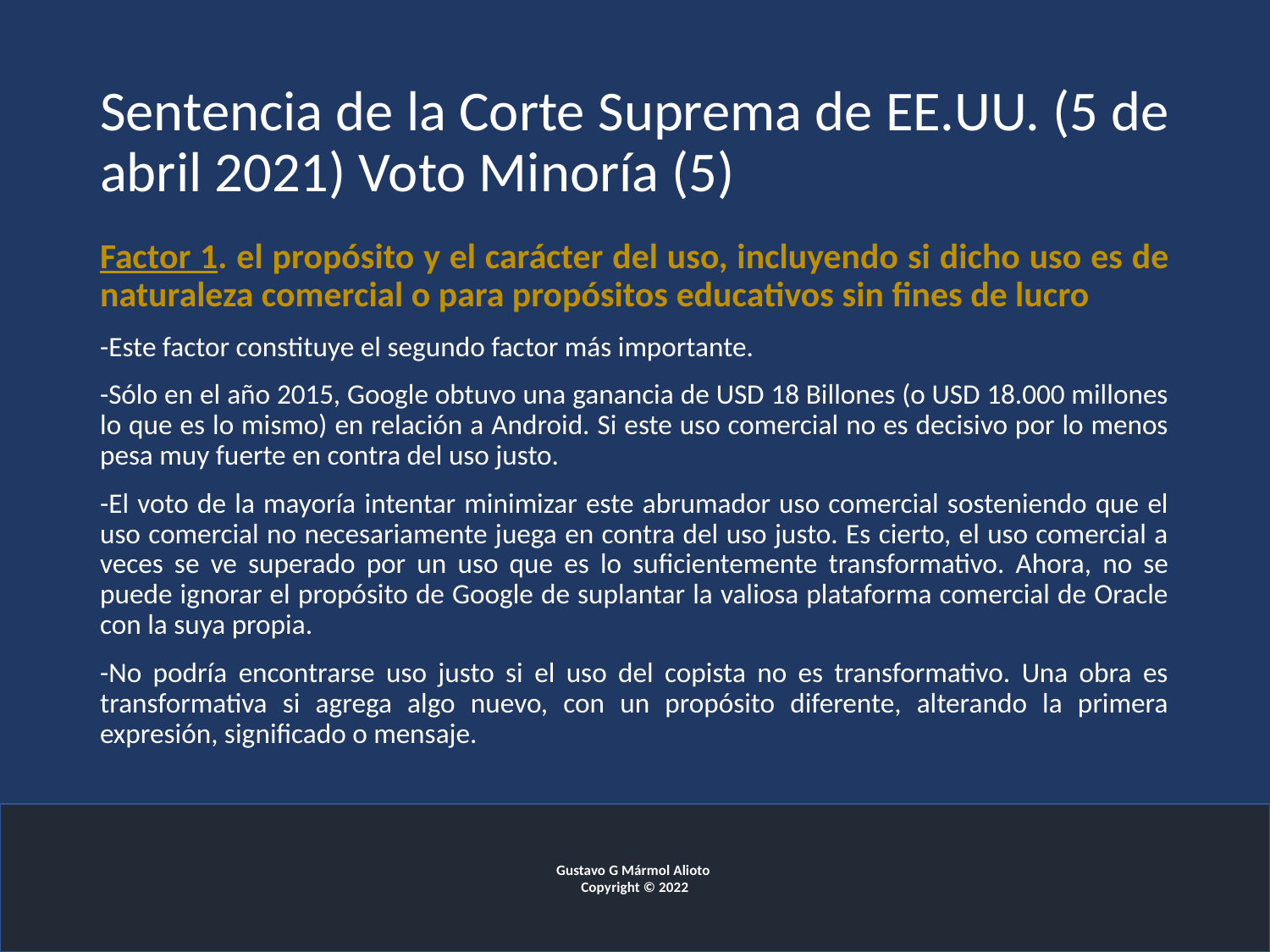

# Sentencia de la Corte Suprema de EE.UU. (5 de abril 2021) Voto Minoría (5)
Factor 1. el propósito y el carácter del uso, incluyendo si dicho uso es de naturaleza comercial o para propósitos educativos sin fines de lucro
-Este factor constituye el segundo factor más importante.
-Sólo en el año 2015, Google obtuvo una ganancia de USD 18 Billones (o USD 18.000 millones lo que es lo mismo) en relación a Android. Si este uso comercial no es decisivo por lo menos pesa muy fuerte en contra del uso justo.
-El voto de la mayoría intentar minimizar este abrumador uso comercial sosteniendo que el uso comercial no necesariamente juega en contra del uso justo. Es cierto, el uso comercial a veces se ve superado por un uso que es lo suficientemente transformativo. Ahora, no se puede ignorar el propósito de Google de suplantar la valiosa plataforma comercial de Oracle con la suya propia.
-No podría encontrarse uso justo si el uso del copista no es transformativo. Una obra es transformativa si agrega algo nuevo, con un propósito diferente, alterando la primera expresión, significado o mensaje.

Gustavo G Mármol Alioto
Copyright © 2022